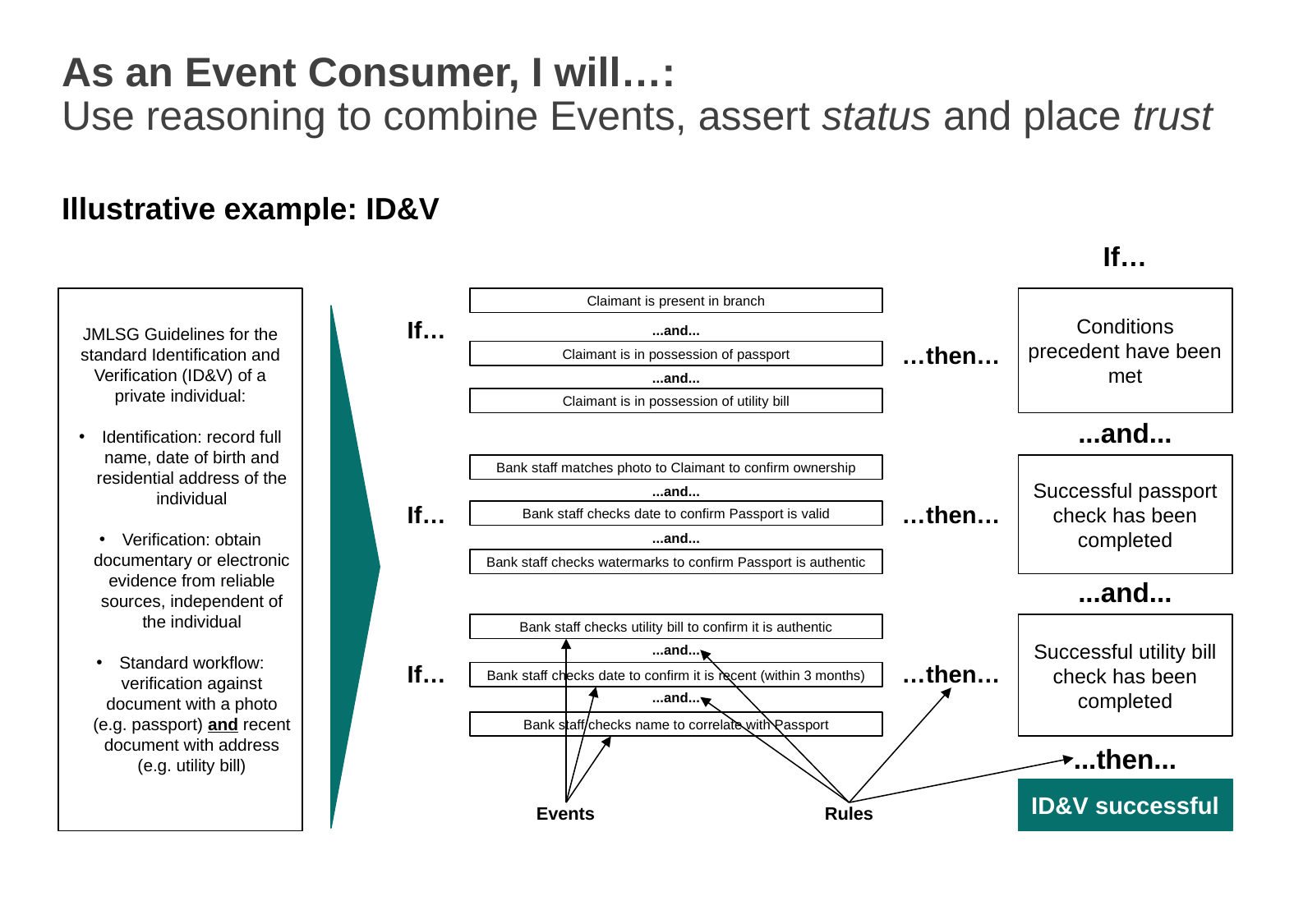

# As an Event Consumer, I will…: Use reasoning to combine Events, assert status and place trust
Illustrative example: ID&V
If…
JMLSG Guidelines for the standard Identification and Verification (ID&V) of a private individual:

Identification: record full name, date of birth and residential address of the individual

Verification: obtain documentary or electronic evidence from reliable sources, independent of the individual

Standard workflow: verification against document with a photo (e.g. passport) and recent document with address (e.g. utility bill)

Claimant is present in branch
Conditions precedent have been met
If…
...and...
…then…
Claimant is in possession of passport
...and...
Claimant is in possession of utility bill
...and...
Bank staff matches photo to Claimant to confirm ownership
Successful passport check has been completed
...and...
If…
…then…
Bank staff checks date to confirm Passport is valid
...and...

Bank staff checks watermarks to confirm Passport is authentic
...and...
Bank staff checks utility bill to confirm it is authentic
Successful utility bill check has been completed
...and...
If…
…then…
Bank staff checks date to confirm it is recent (within 3 months)
...and...
Bank staff checks name to correlate with Passport
...then...
ID&V successful
Events
Rules